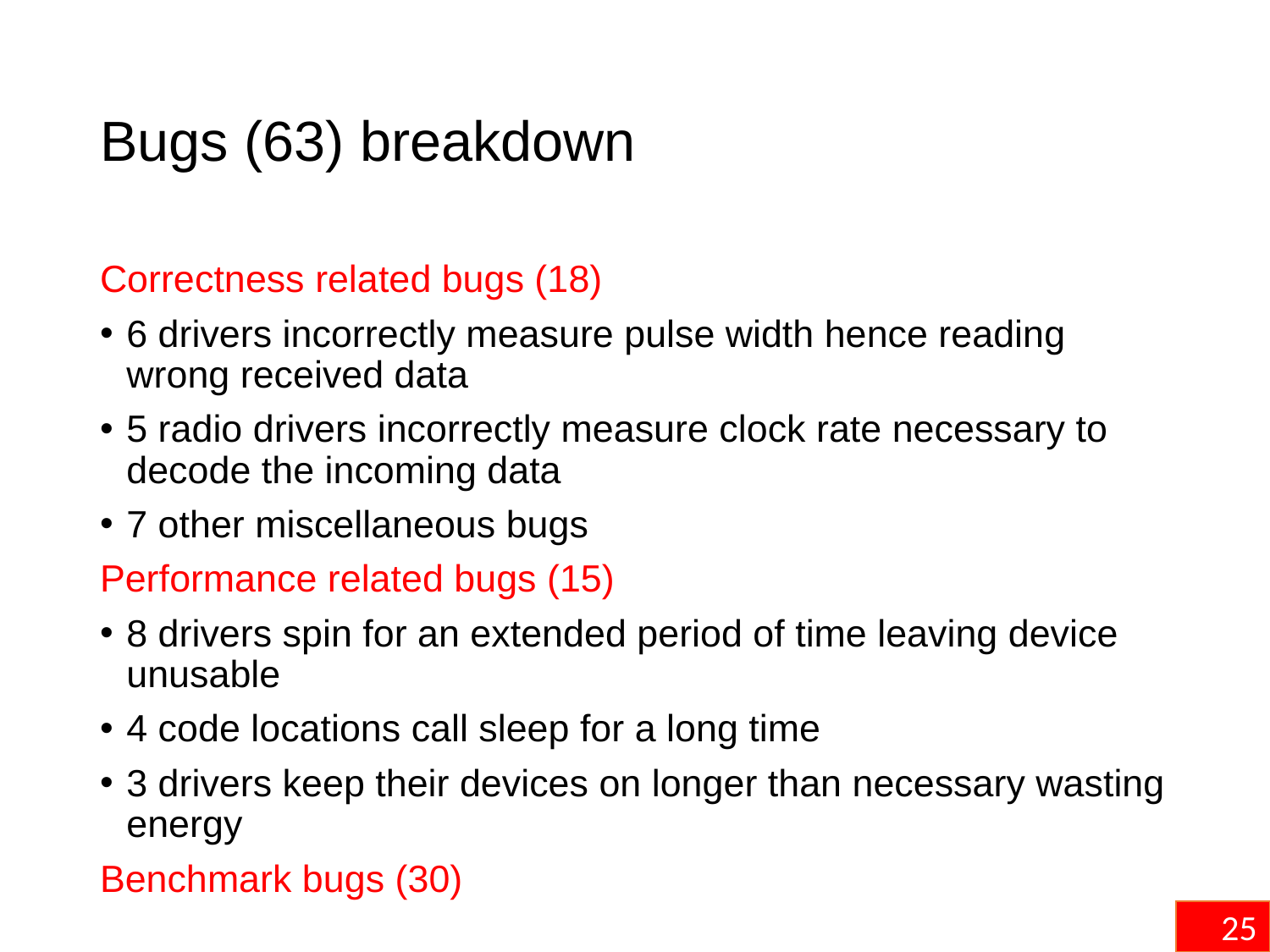

# Bugs (63) breakdown
Correctness related bugs (18)
6 drivers incorrectly measure pulse width hence reading wrong received data
5 radio drivers incorrectly measure clock rate necessary to decode the incoming data
7 other miscellaneous bugs
Performance related bugs (15)
8 drivers spin for an extended period of time leaving device unusable
4 code locations call sleep for a long time
3 drivers keep their devices on longer than necessary wasting energy
Benchmark bugs (30)
25